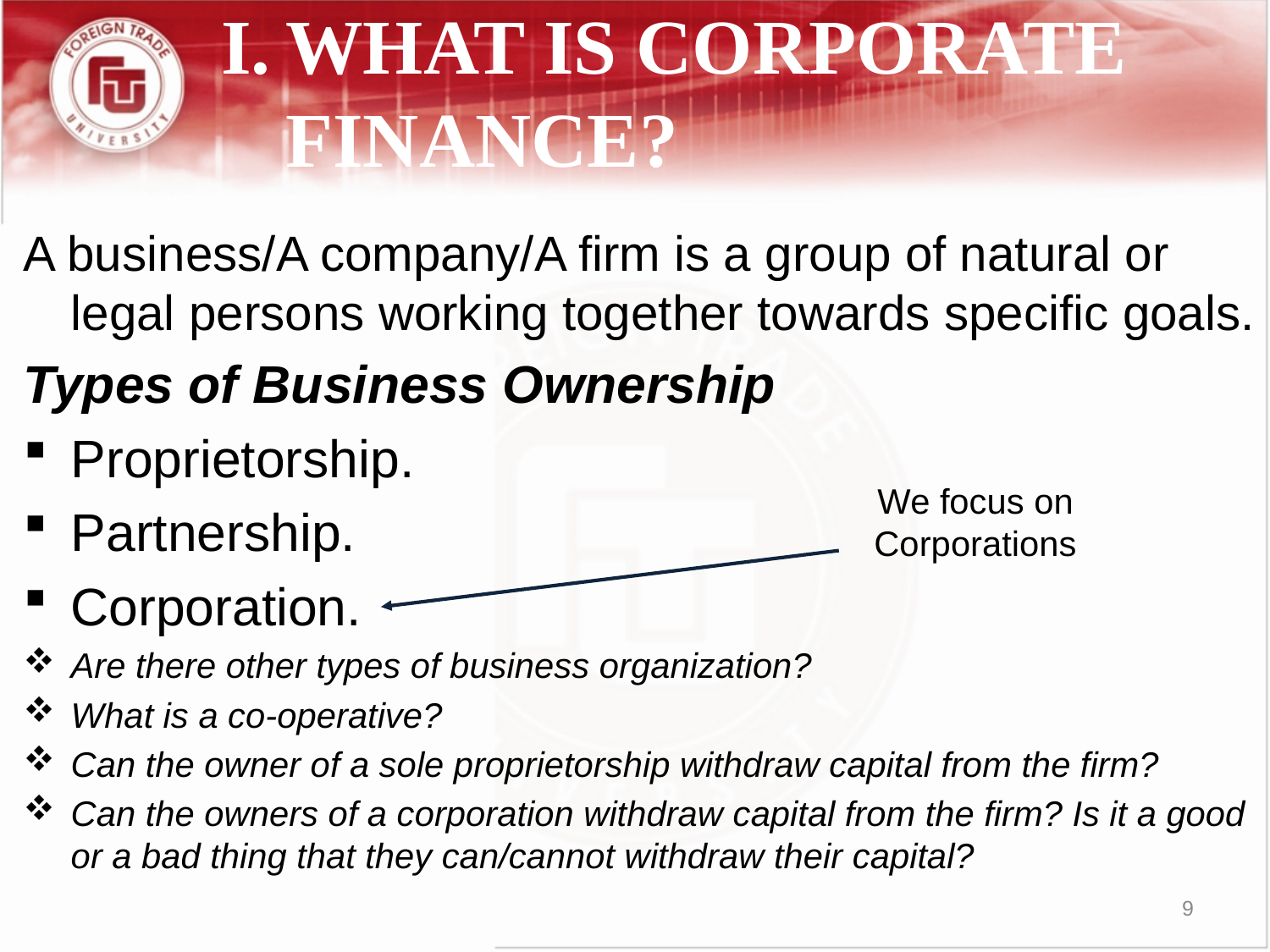

# I.	WHAT IS CORPORATE FINANCE?
A business/A company/A firm is a group of natural or legal persons working together towards specific goals.
Types of Business Ownership
Proprietorship.
Partnership.
Corporation.
Are there other types of business organization?
What is a co-operative?
Can the owner of a sole proprietorship withdraw capital from the firm?
Can the owners of a corporation withdraw capital from the firm? Is it a good or a bad thing that they can/cannot withdraw their capital?

We focus on Corporations
9